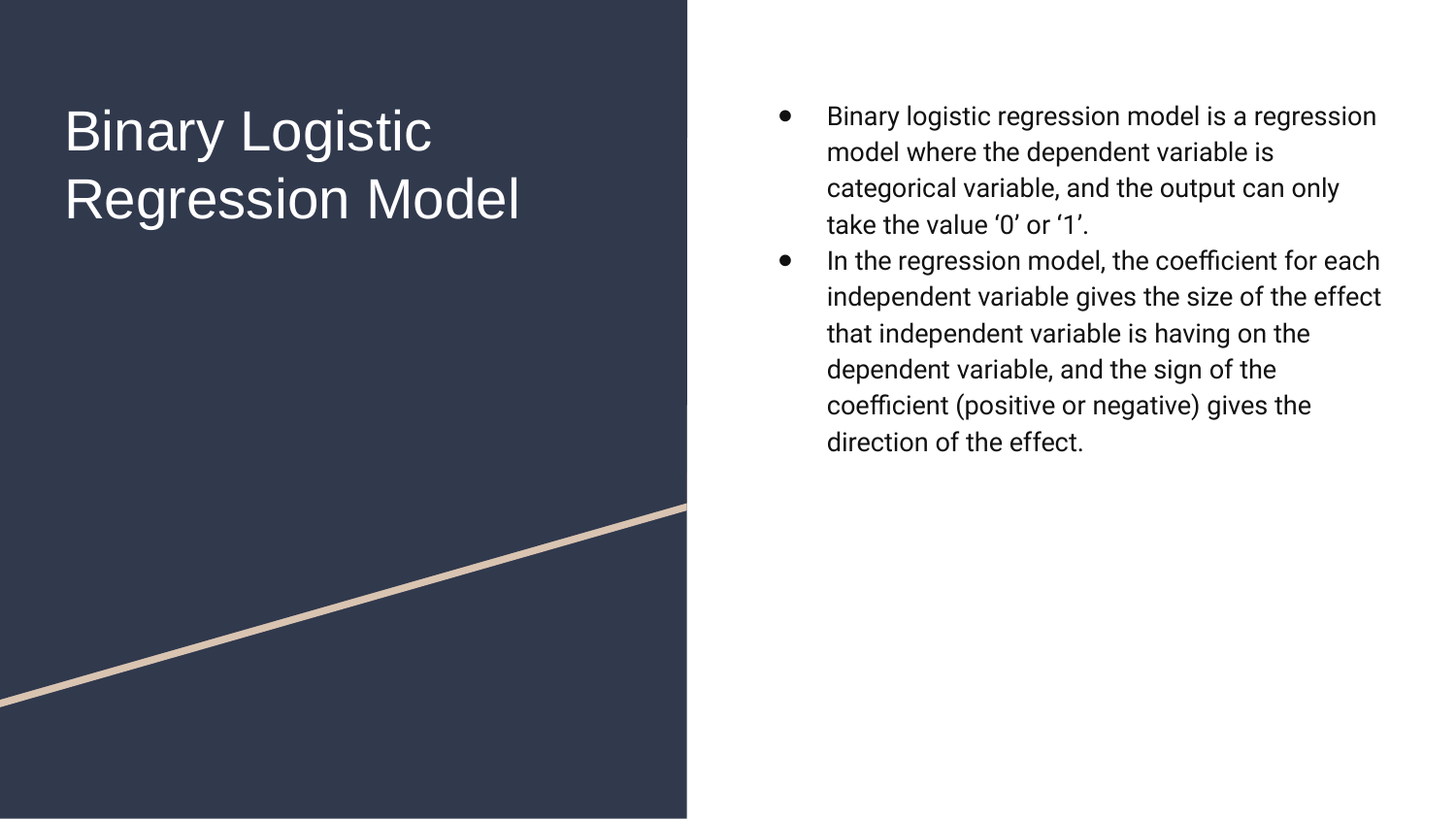

# Binary Logistic Regression Model
Binary logistic regression model is a regression model where the dependent variable is categorical variable, and the output can only take the value ‘0’ or ‘1’.
In the regression model, the coefficient for each independent variable gives the size of the effect that independent variable is having on the dependent variable, and the sign of the coefficient (positive or negative) gives the direction of the effect.